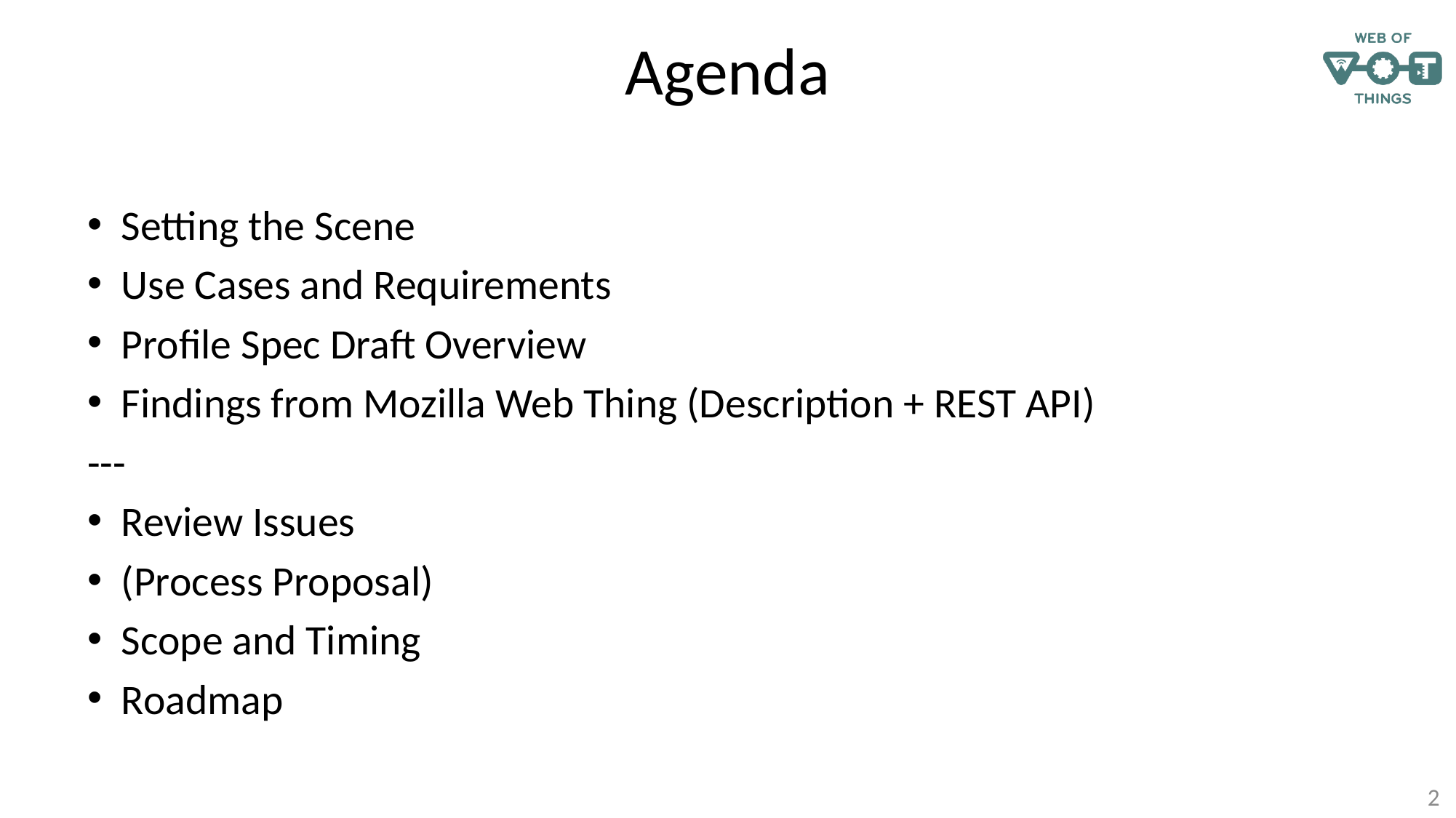

# Agenda
Setting the Scene
Use Cases and Requirements
Profile Spec Draft Overview
Findings from Mozilla Web Thing (Description + REST API)
---
Review Issues
(Process Proposal)
Scope and Timing
Roadmap

2